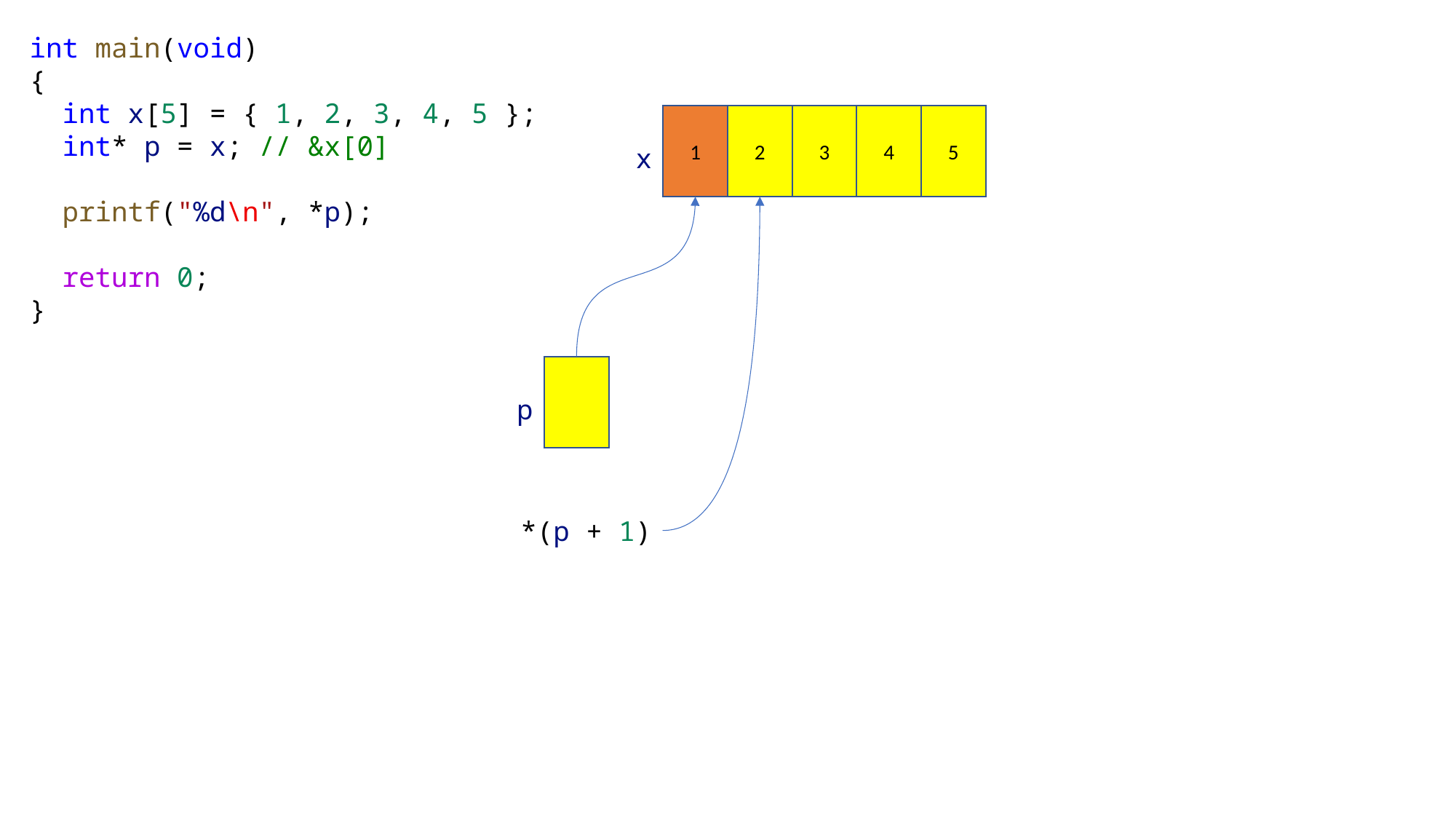

int main(void)
{
  int x[5] = { 1, 2, 3, 4, 5 };
  int* p = x; // &x[0]
  printf("%d\n", *p);
  return 0;
}
5
4
3
2
1
x

p
*(p + 1)